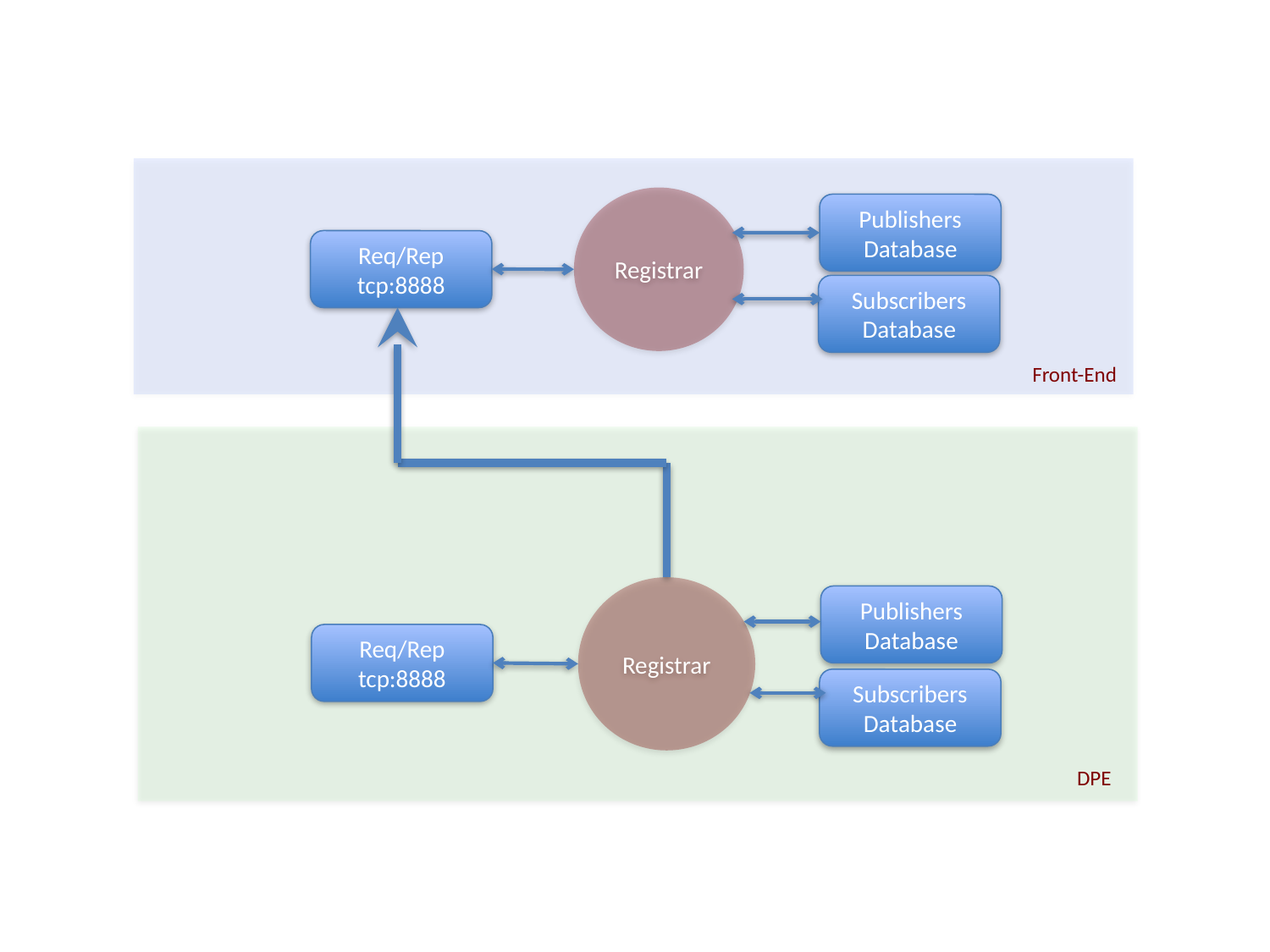

Registrar
Publishers
Database
Req/Rep
tcp:8888
Subscribers
Database
Front-End

Registrar
Publishers
Database
Req/Rep
tcp:8888
Subscribers
Database
DPE